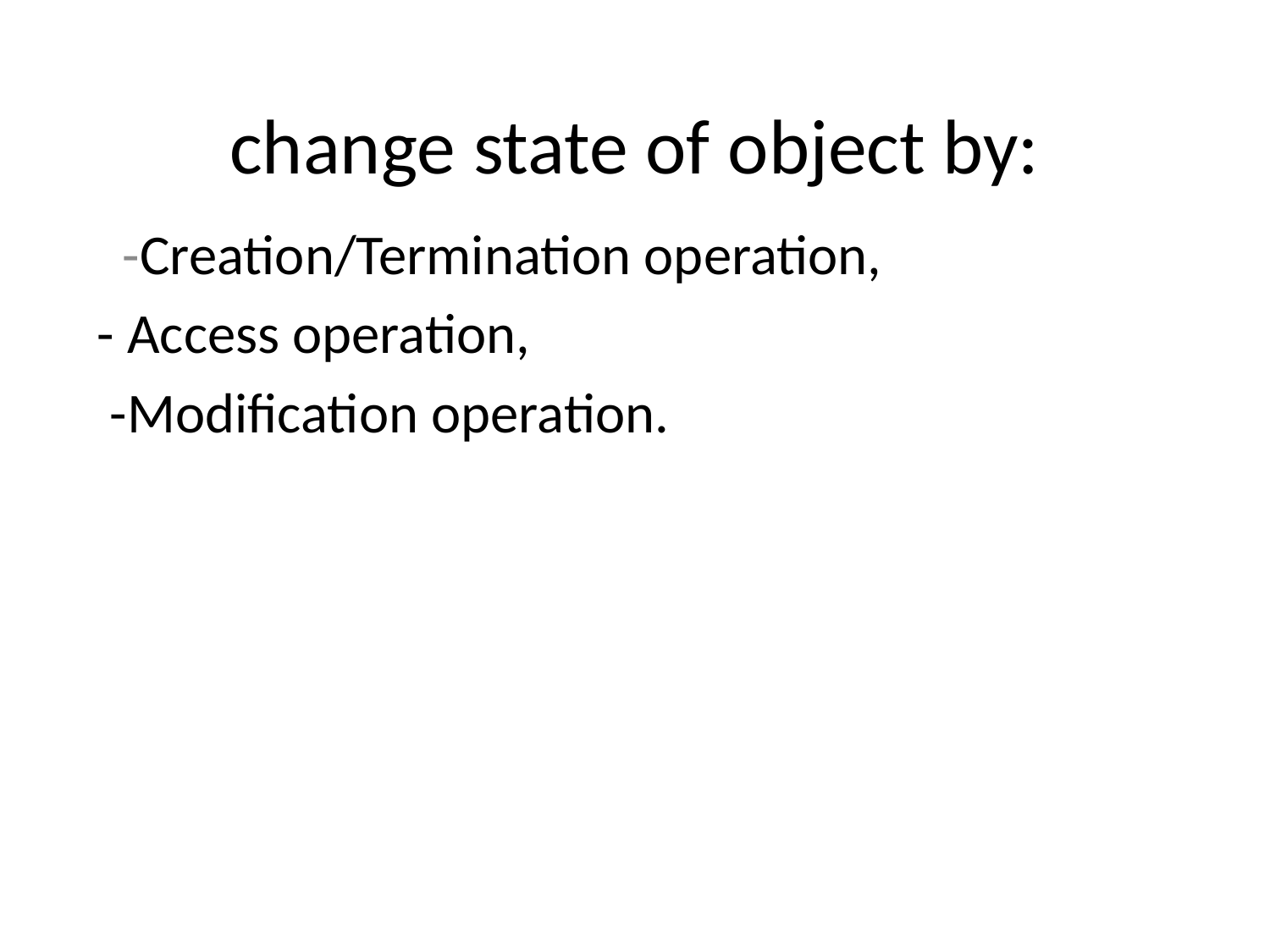

# change state of object by:
  -Creation/Termination operation,
- Access operation,
 -Modification operation.